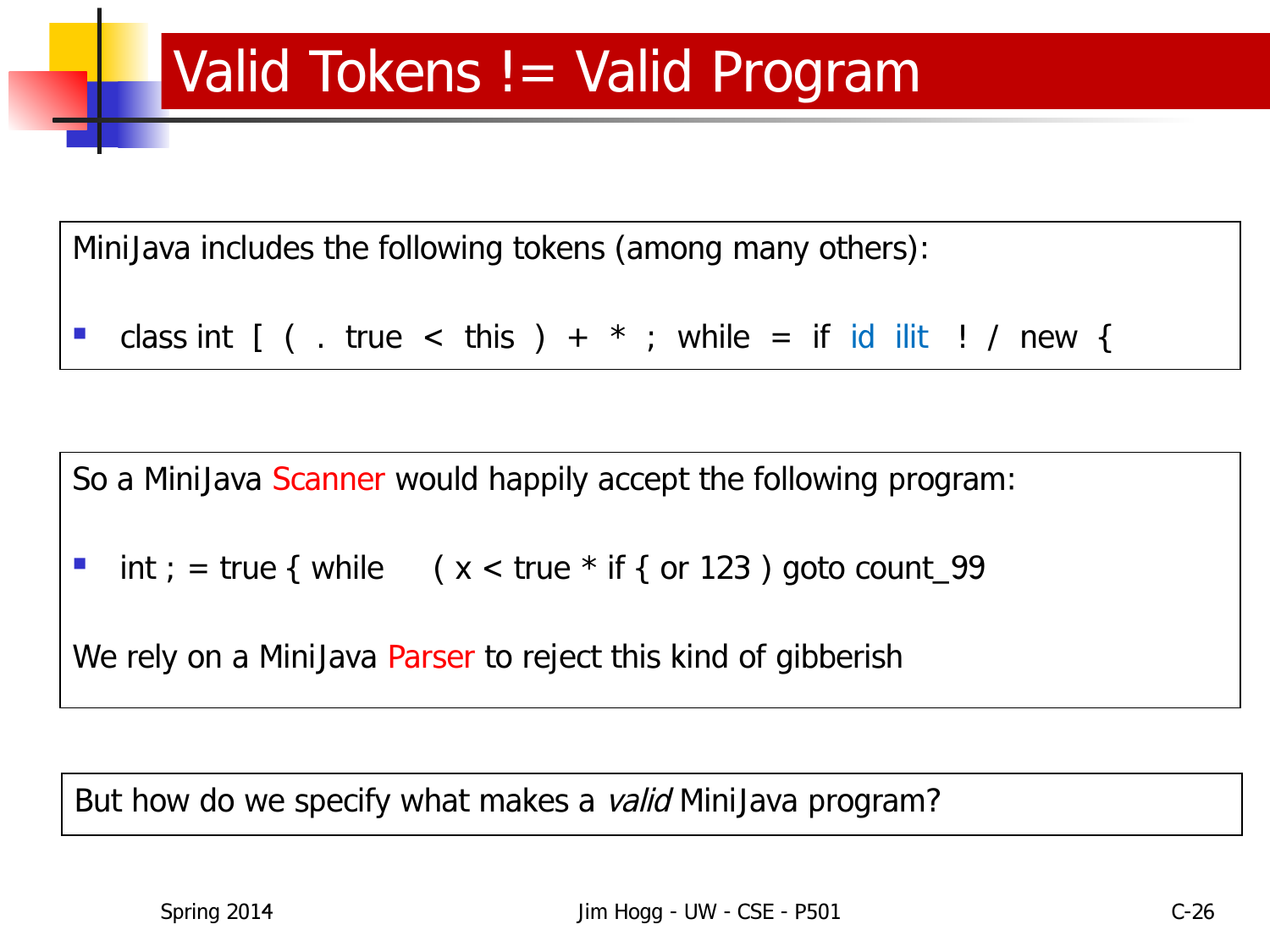

# Valid Tokens != Valid Program
MiniJava includes the following tokens (among many others):

class int  [  (  .  true  <  this  )  +  *  ;  while  =  if  id  ilit   !  /  new  {
So a MiniJava Scanner would happily accept the following program:

int ; = true { while     ( x < true * if { or 123 ) goto count_99

We rely on a MiniJava Parser to reject this kind of gibberish
But how do we specify what makes a valid MiniJava program?
Spring 2014
Jim Hogg - UW - CSE - P501
C-26